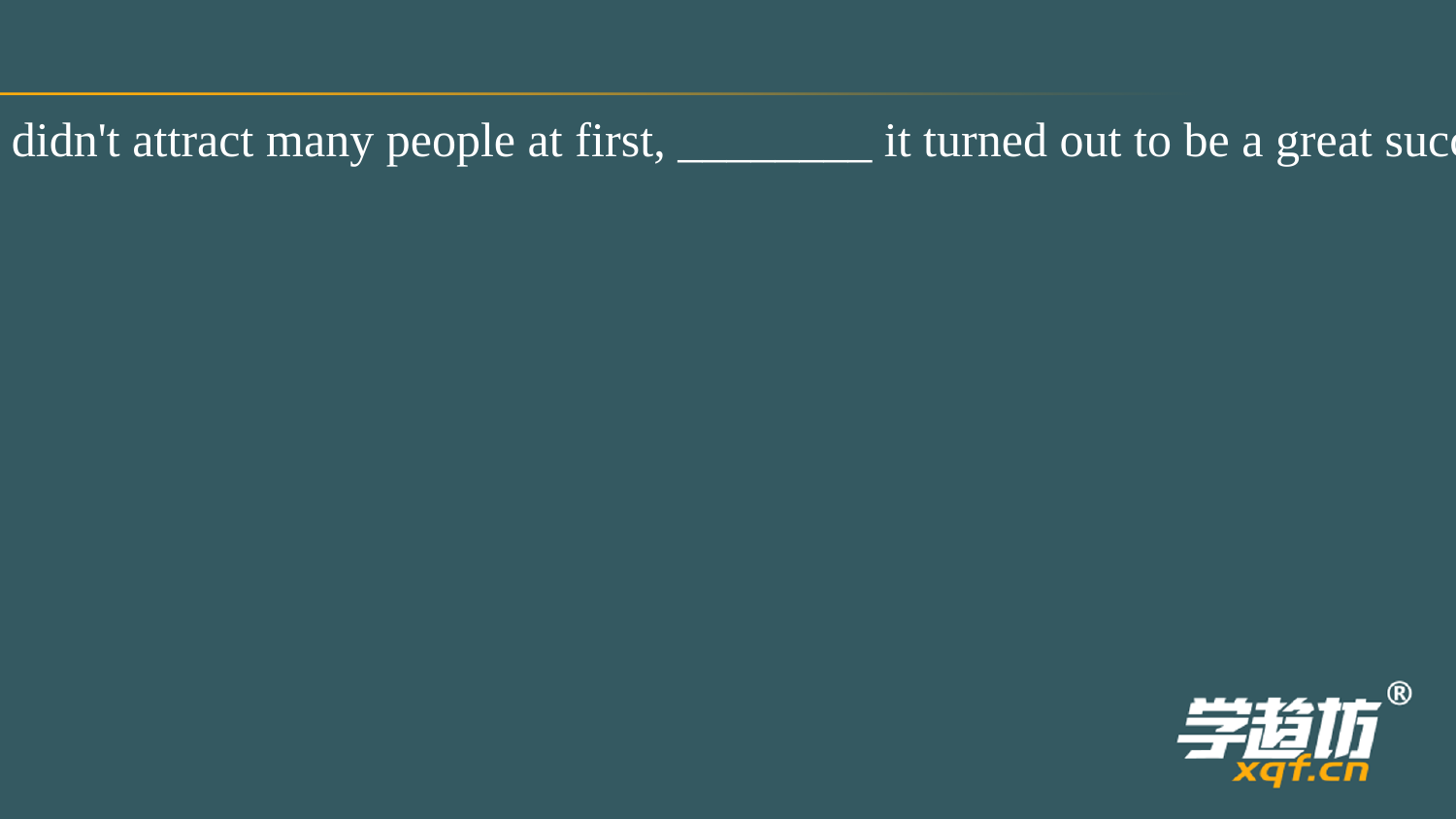

The movie didn't attract many people at first, ________ it turned out to be a great success at last.
A．so
B．or
C．but
D．for